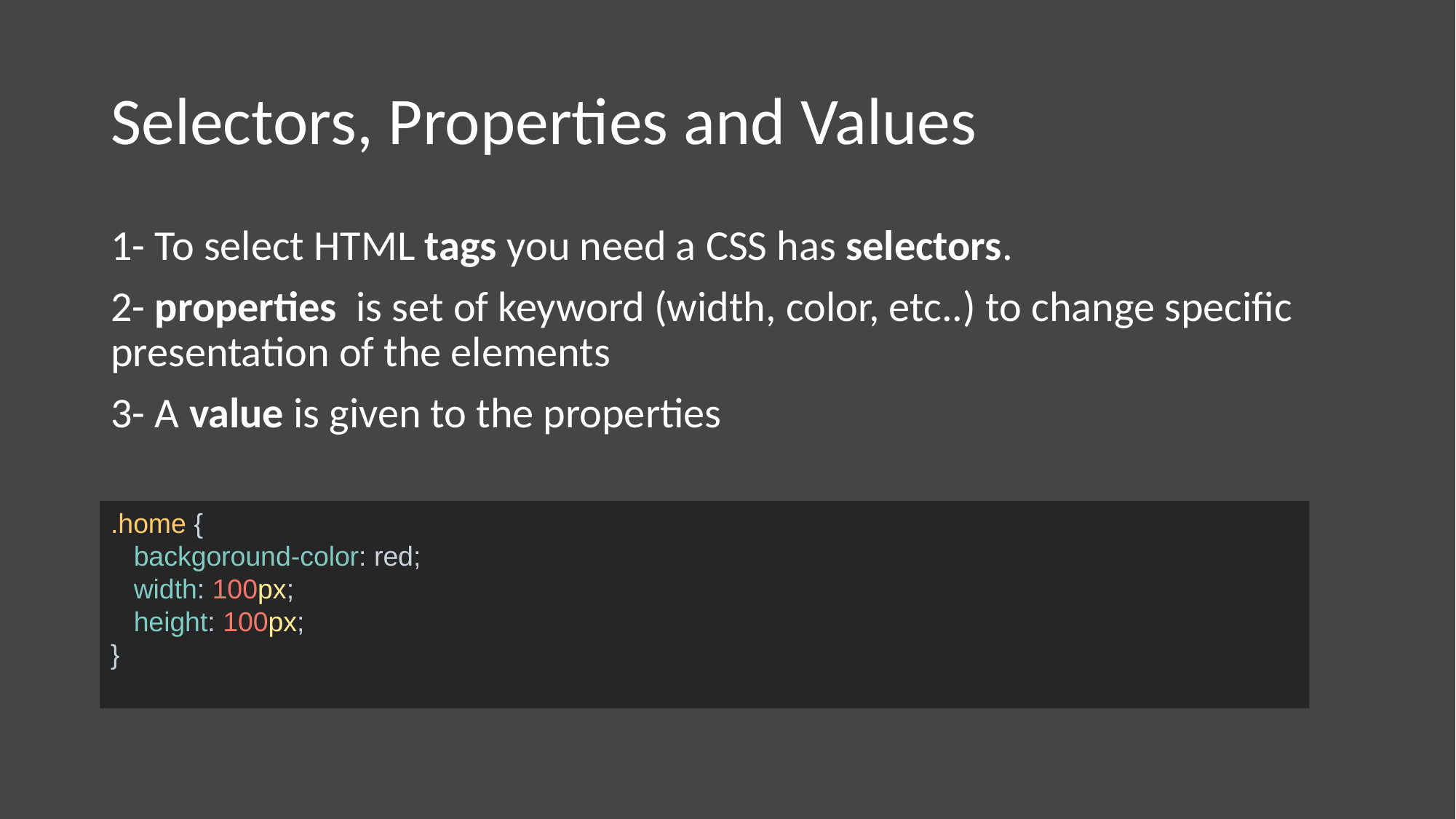

# Selectors, Properties and Values
1- To select HTML tags you need a CSS has selectors.
2- properties  is set of keyword (width, color, etc..) to change specific presentation of the elements
3- A value is given to the properties

.home {
   backgoround-color: red;
   width: 100px;
   height: 100px;
}